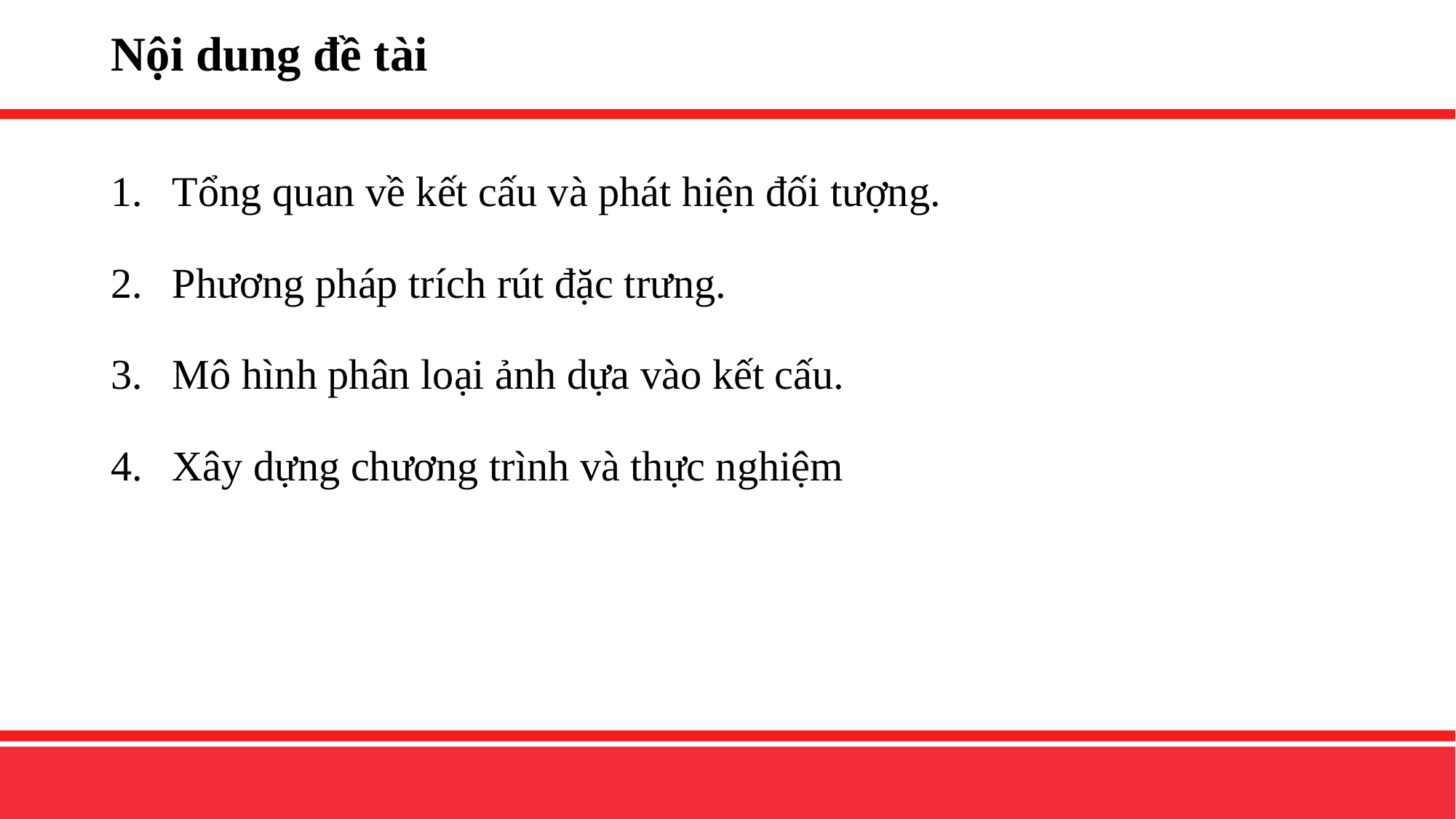

# Nội dung đề tài
Tổng quan về kết cấu và phát hiện đối tượng.
Phương pháp trích rút đặc trưng.
Mô hình phân loại ảnh dựa vào kết cấu.
Xây dựng chương trình và thực nghiệm